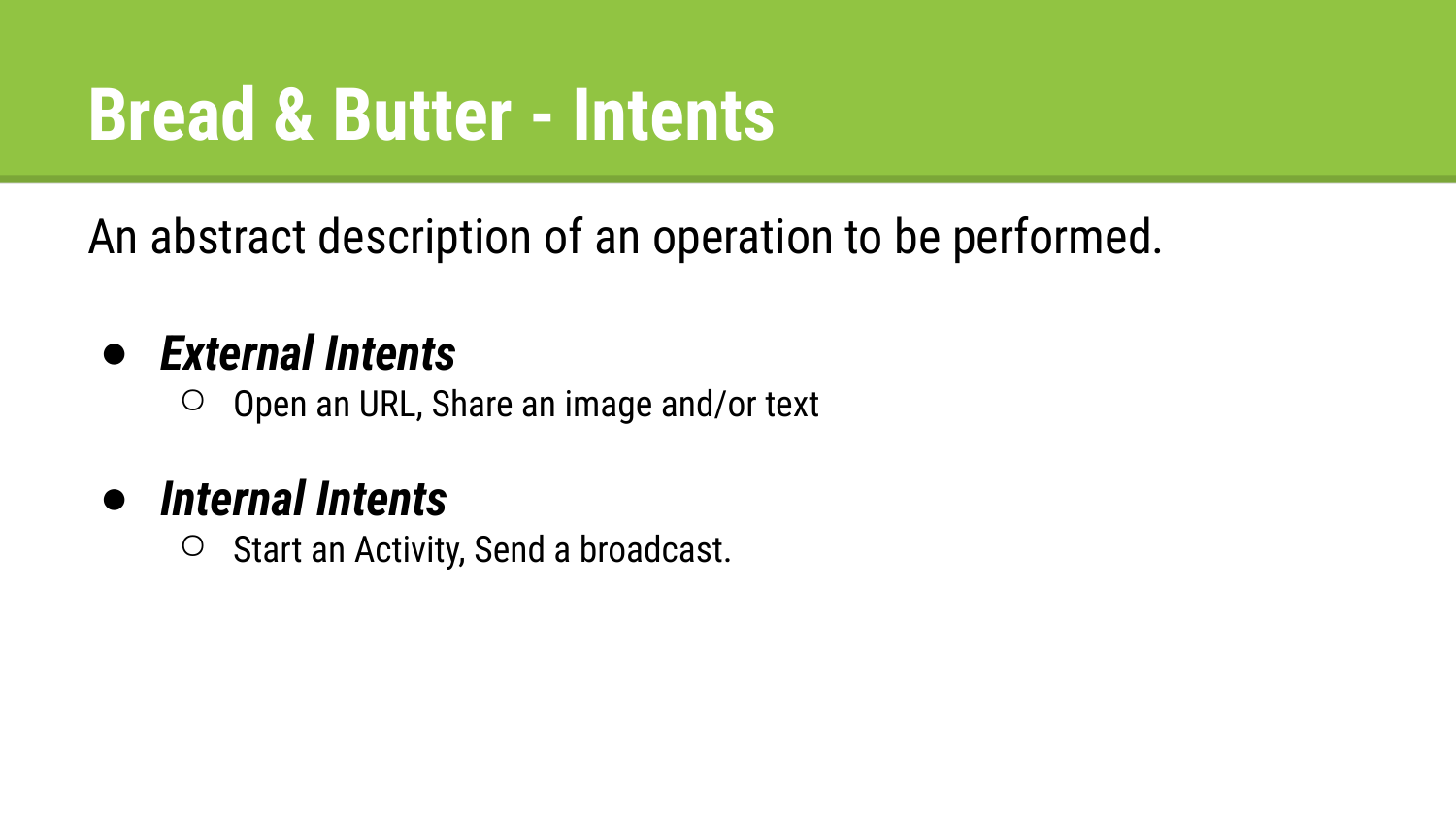

# Bread & Butter - Intents
An abstract description of an operation to be performed.
External Intents
Open an URL, Share an image and/or text
Internal Intents
Start an Activity, Send a broadcast.